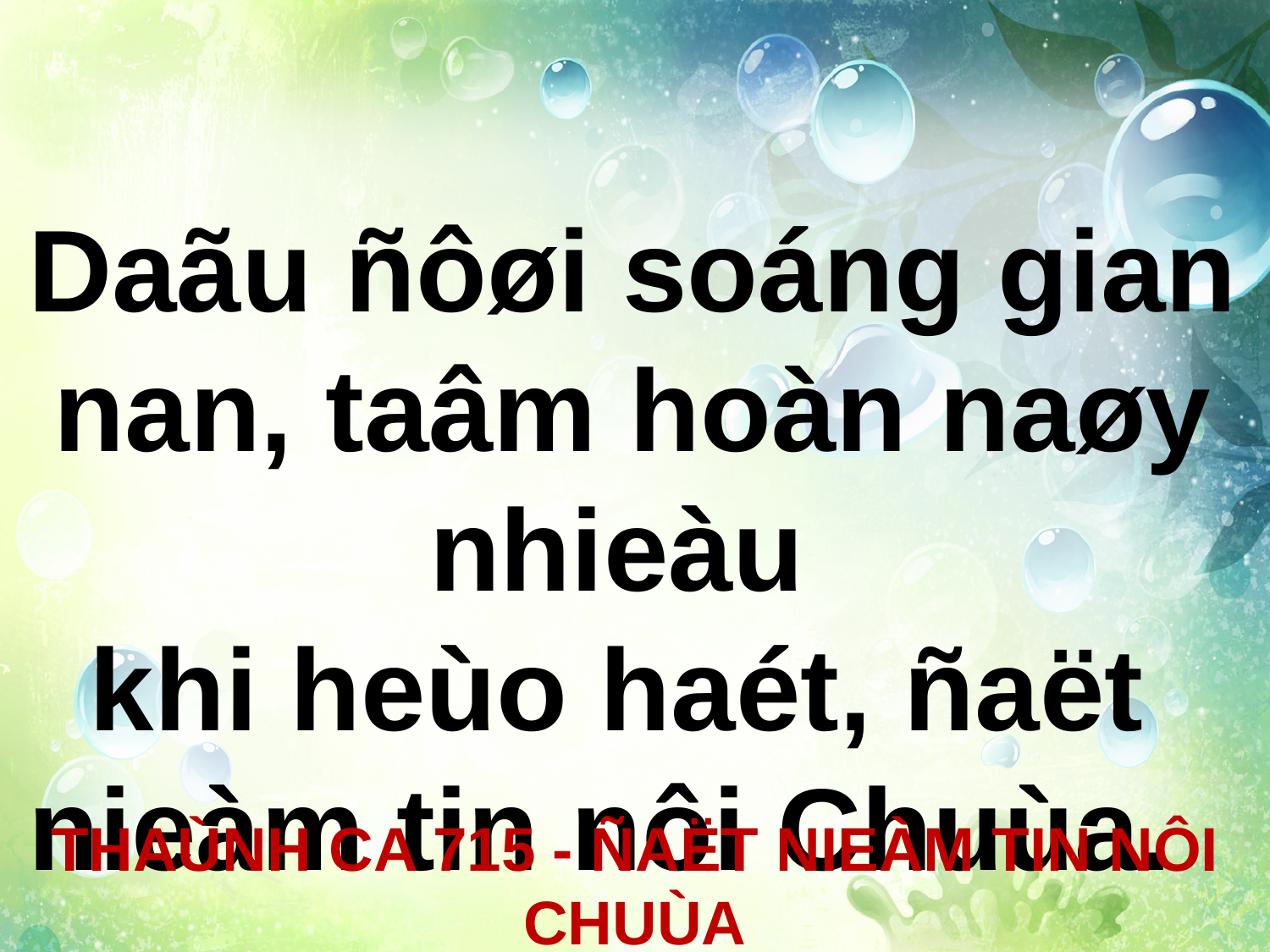

Daãu ñôøi soáng gian nan, taâm hoàn naøy nhieàu
khi heùo haét, ñaët
nieàm tin nôi Chuùa.
THAÙNH CA 715 - ÑAËT NIEÀM TIN NÔI CHUÙA